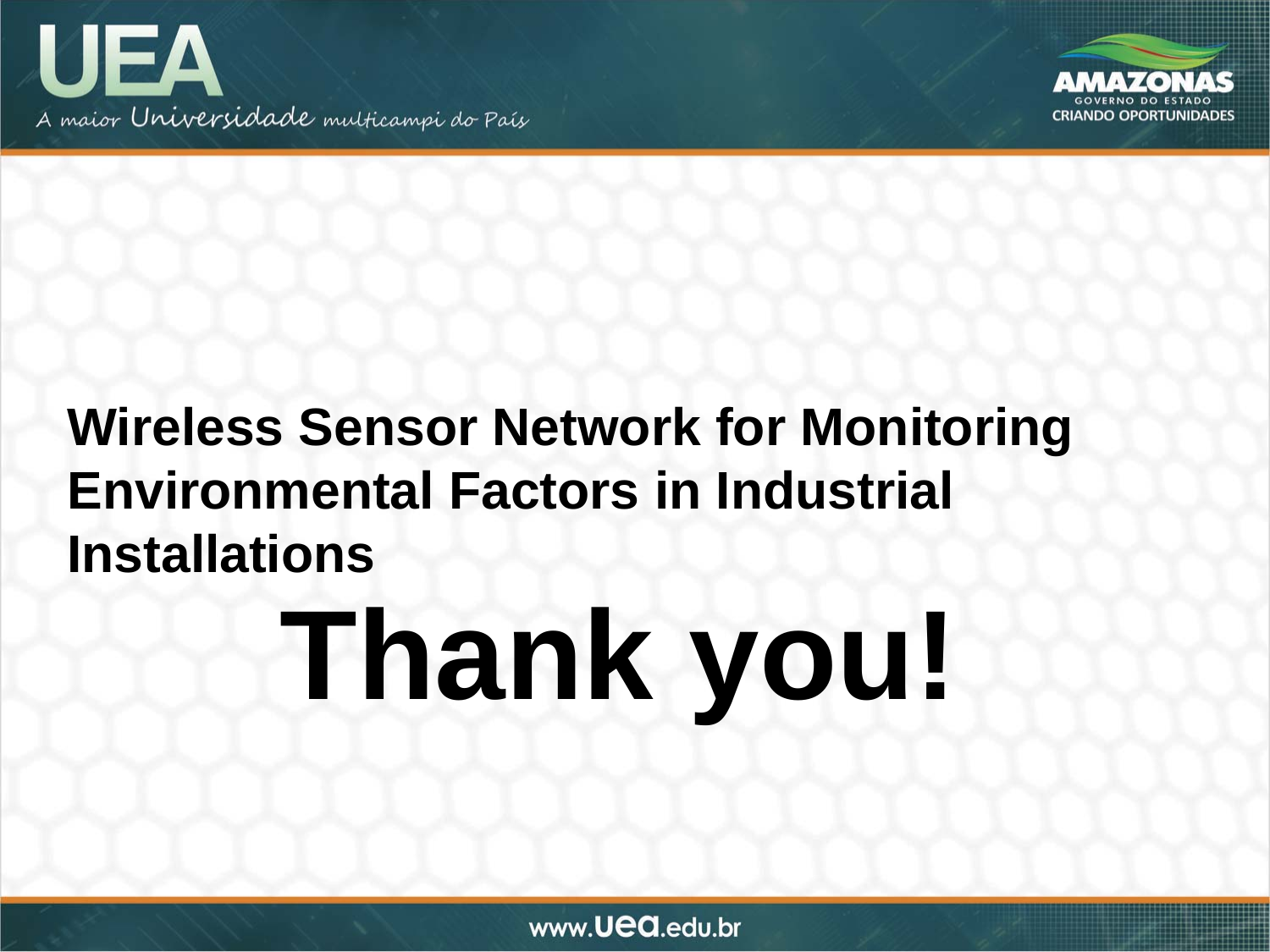

Wireless Sensor Network for Monitoring
Environmental Factors in Industrial Installations

Thank you!